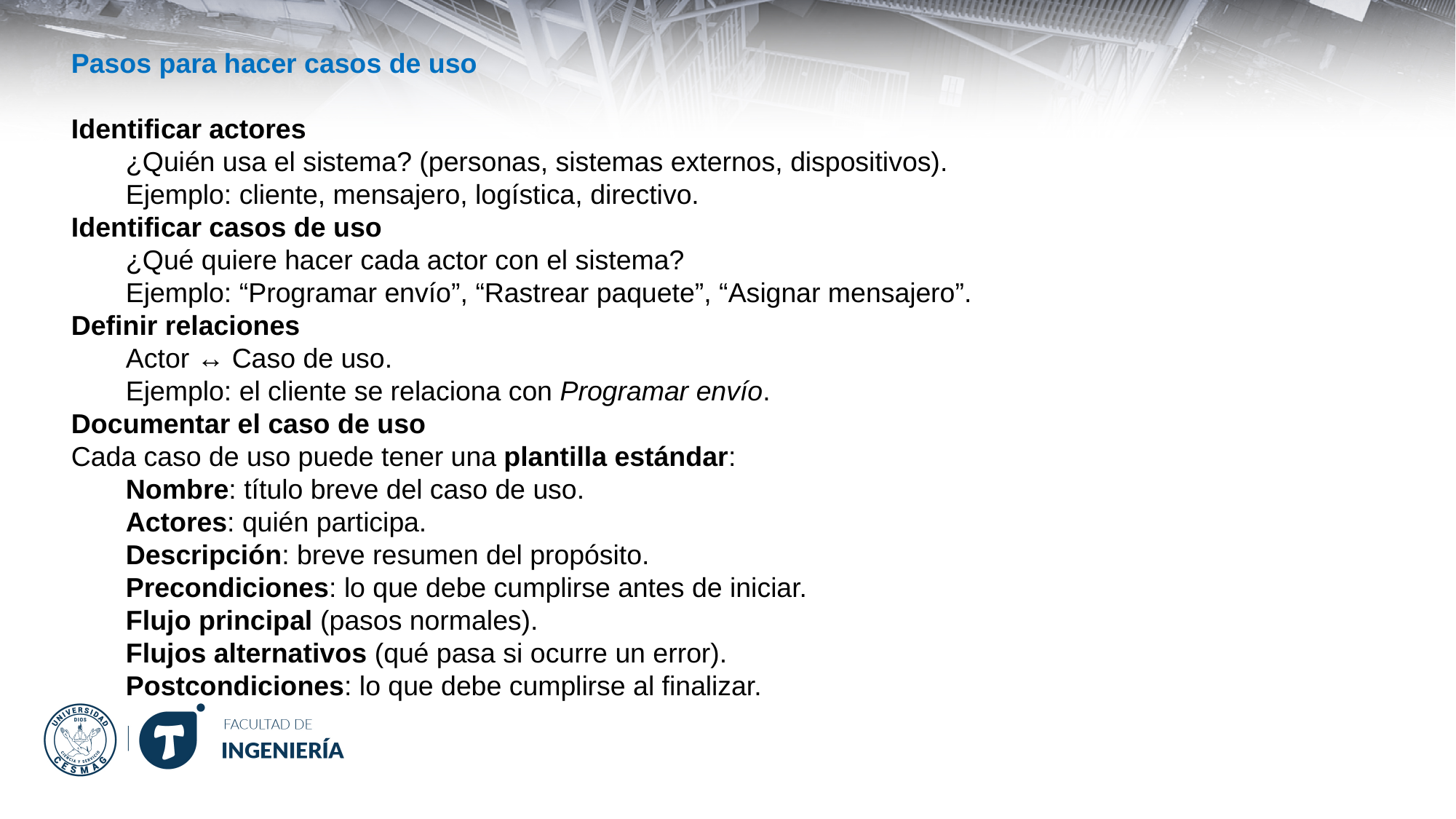

Pasos para hacer casos de uso

Identificar actores
¿Quién usa el sistema? (personas, sistemas externos, dispositivos).
Ejemplo: cliente, mensajero, logística, directivo.
Identificar casos de uso
¿Qué quiere hacer cada actor con el sistema?
Ejemplo: “Programar envío”, “Rastrear paquete”, “Asignar mensajero”.
Definir relaciones
Actor ↔ Caso de uso.
Ejemplo: el cliente se relaciona con Programar envío.
Documentar el caso de uso
Cada caso de uso puede tener una plantilla estándar:
Nombre: título breve del caso de uso.
Actores: quién participa.
Descripción: breve resumen del propósito.
Precondiciones: lo que debe cumplirse antes de iniciar.
Flujo principal (pasos normales).
Flujos alternativos (qué pasa si ocurre un error).
Postcondiciones: lo que debe cumplirse al finalizar.